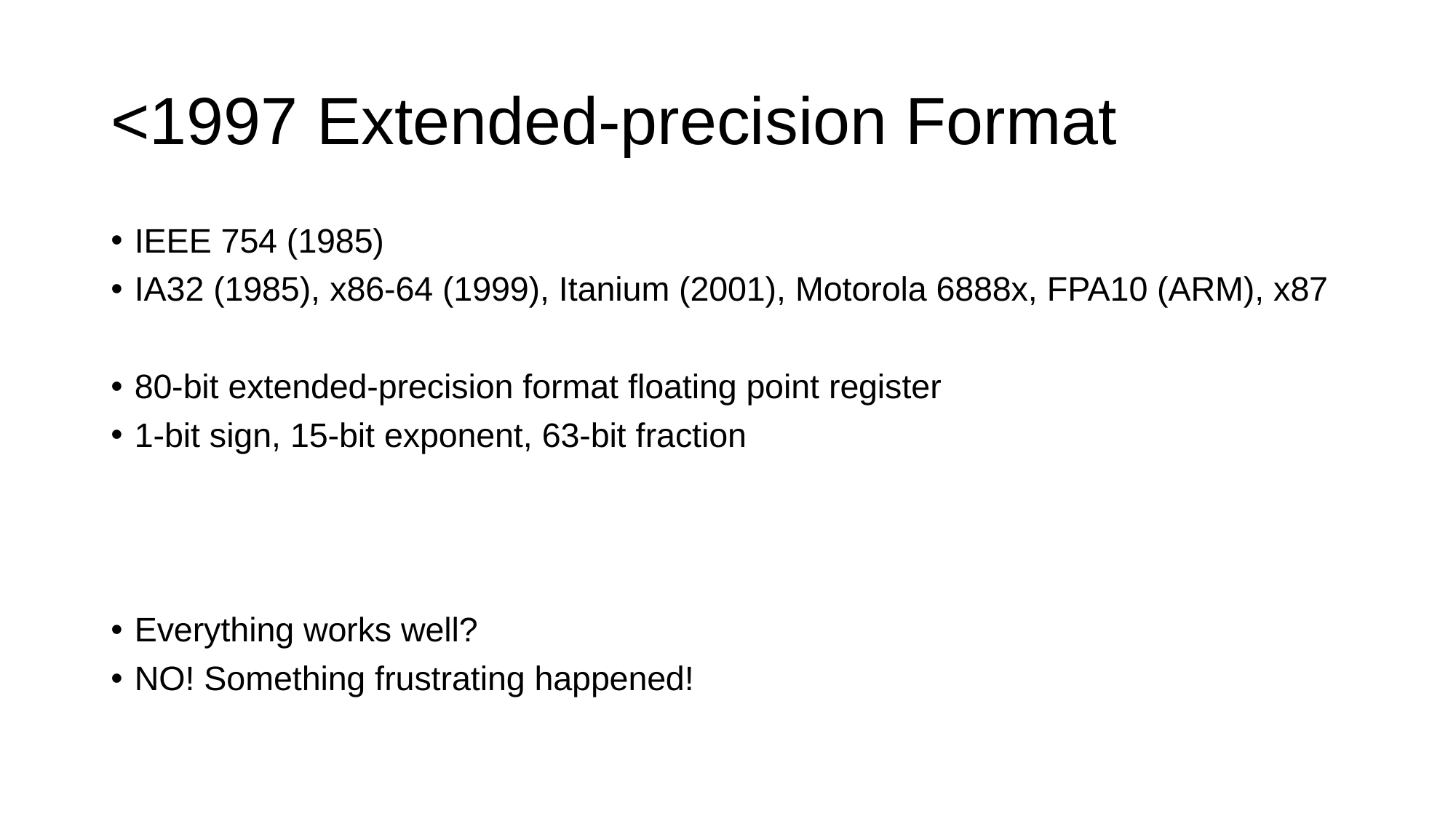

# <1997 Extended-precision Format
IEEE 754 (1985)
IA32 (1985), x86-64 (1999), Itanium (2001), Motorola 6888x, FPA10 (ARM), x87

80-bit extended-precision format floating point register
1-bit sign, 15-bit exponent, 63-bit fraction

Everything works well?
NO! Something frustrating happened!